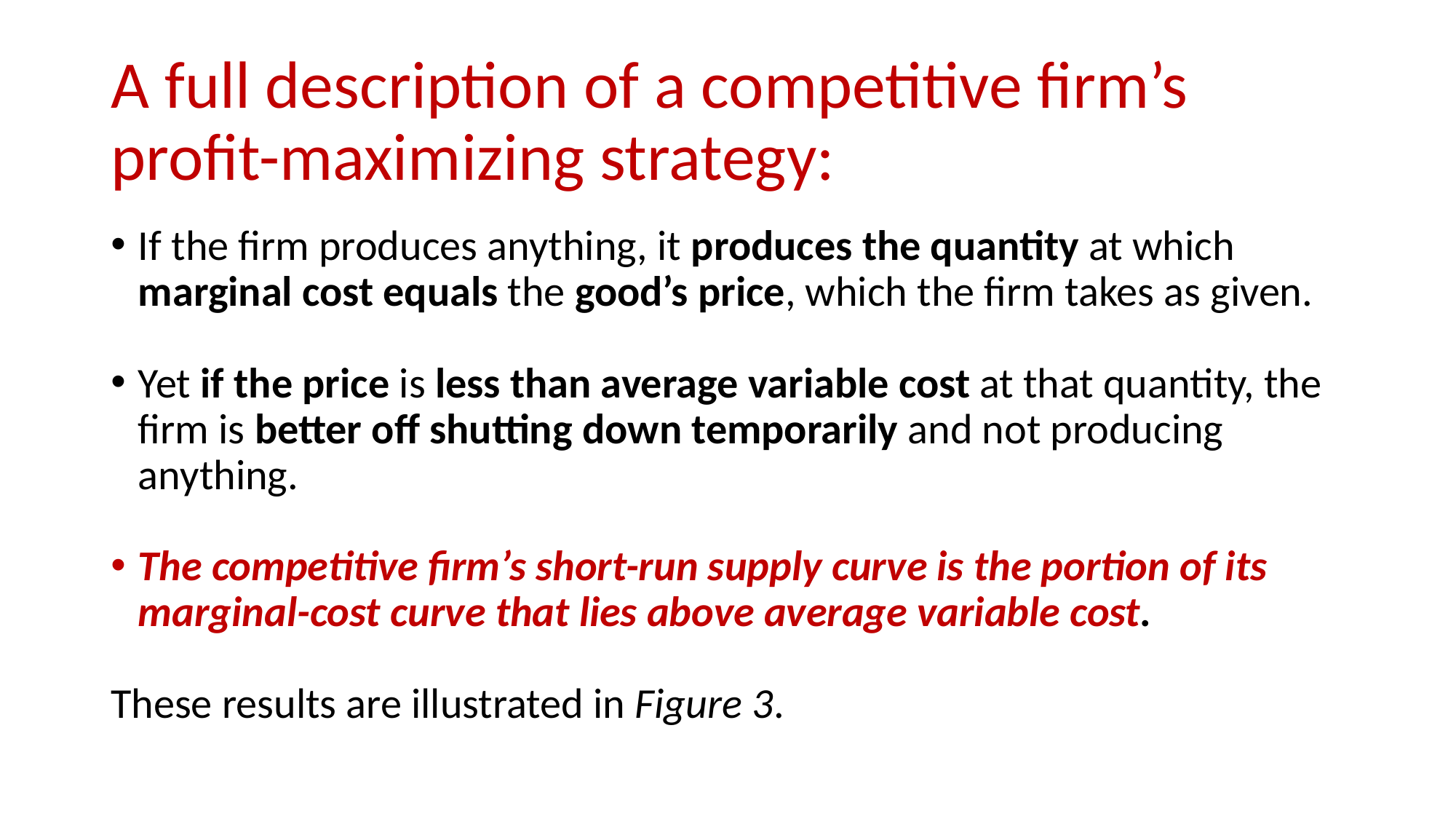

# A full description of a competitive firm’s profit-maximizing strategy:
If the firm produces anything, it produces the quantity at which marginal cost equals the good’s price, which the firm takes as given.

Yet if the price is less than average variable cost at that quantity, the firm is better off shutting down temporarily and not producing anything.

The competitive firm’s short-run supply curve is the portion of its marginal-cost curve that lies above average variable cost.

These results are illustrated in Figure 3.